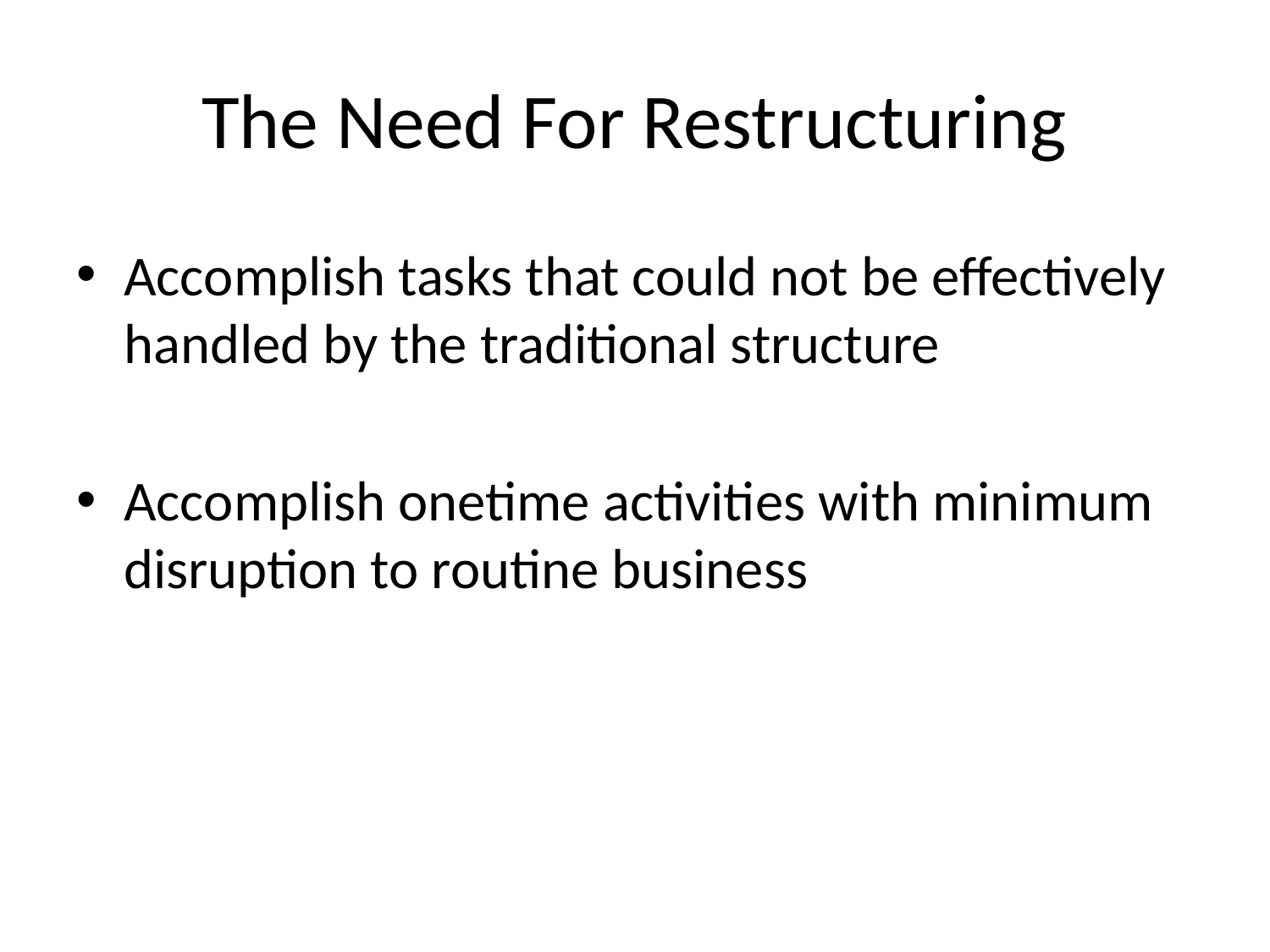

# The Need For Restructuring
Accomplish tasks that could not be effectively handled by the traditional structure

Accomplish onetime activities with minimum disruption to routine business